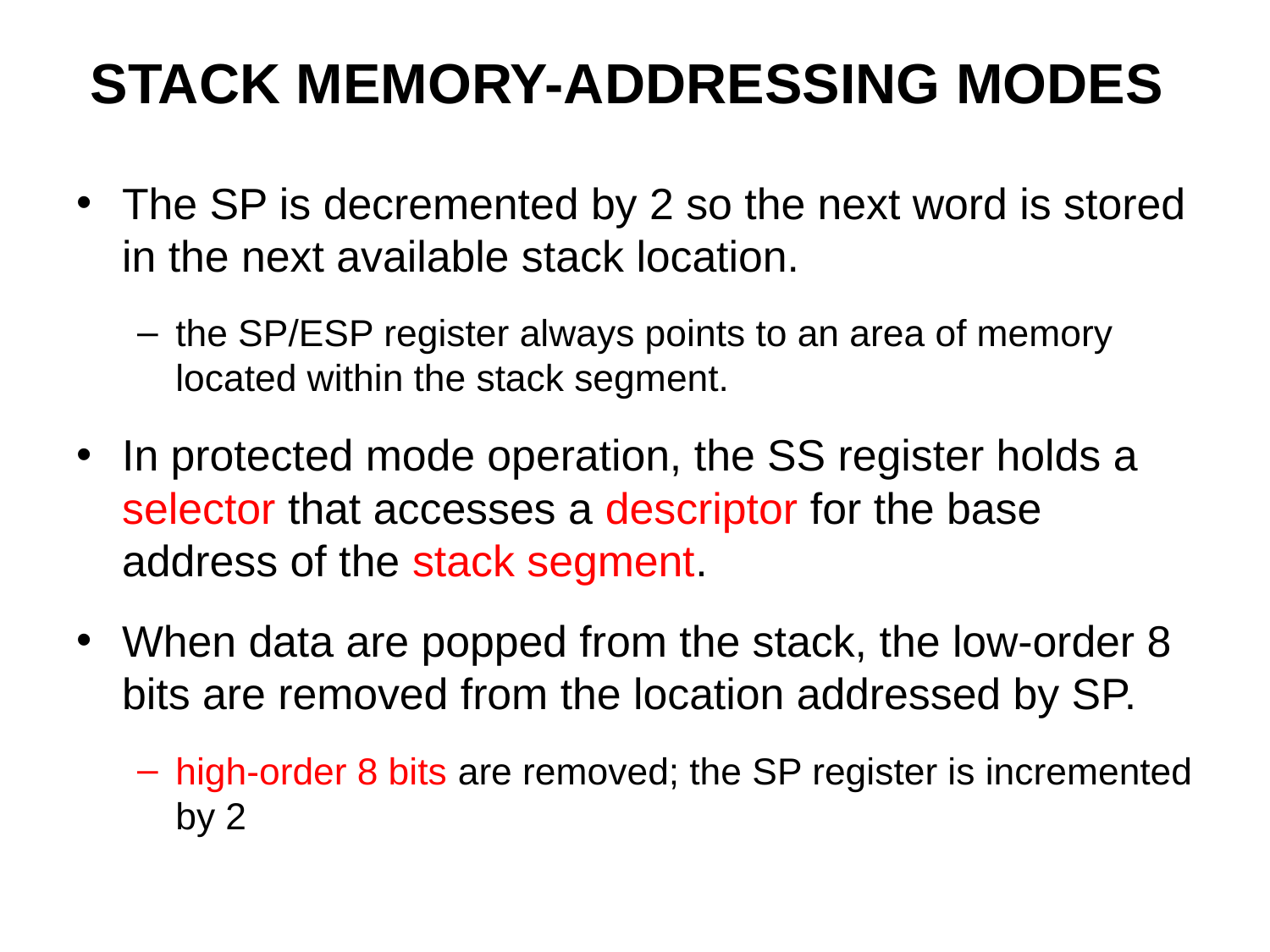

# STACK MEMORY-ADDRESSING MODES
The SP is decremented by 2 so the next word is stored in the next available stack location.
the SP/ESP register always points to an area of memory located within the stack segment.
In protected mode operation, the SS register holds a selector that accesses a descriptor for the base address of the stack segment.
When data are popped from the stack, the low-order 8 bits are removed from the location addressed by SP.
high-order 8 bits are removed; the SP register is incremented by 2